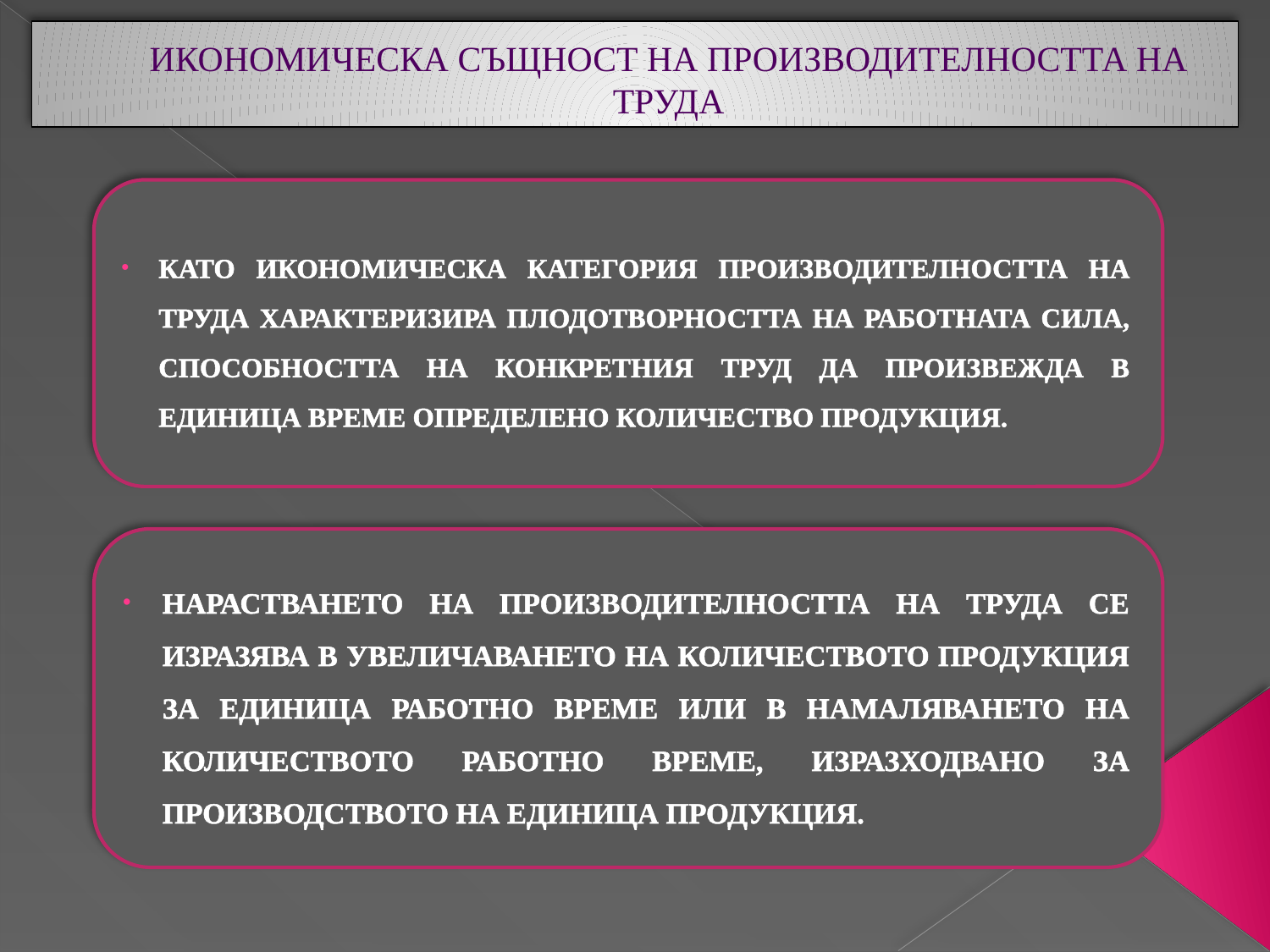

# ИКОНОМИЧЕСКА СЪЩНОСТ НА ПРОИЗВОДИТЕЛНОСТТА НА ТРУДА
КАТО ИКОНОМИЧЕСКА КАТЕГОРИЯ ПРОИЗВОДИТЕЛНОСТТА НА ТРУДА ХАРАКТЕРИЗИРА ПЛОДОТВОРНОСТТА НА РАБОТНАТА СИЛА, СПОСОБНОСТТА НА КОНКРЕТНИЯ ТРУД ДА ПРОИЗВЕЖДА В ЕДИНИЦА ВРЕМЕ ОПРЕДЕЛЕНО КОЛИЧЕСТВО ПРОДУКЦИЯ.
НАРАСТВАНЕТО НА ПРОИЗВОДИТЕЛНОСТТА НА ТРУДА СЕ ИЗРАЗЯВА В УВЕЛИЧАВАНЕТО НА КОЛИЧЕСТВОТО ПРОДУКЦИЯ ЗА ЕДИНИЦА РАБОТНО ВРЕМЕ ИЛИ В НАМАЛЯВАНЕТО НА КОЛИЧЕСТВОТО РАБОТНО ВРЕМЕ, ИЗРАЗХОДВАНО ЗА ПРОИЗВОДСТВОТО НА ЕДИНИЦА ПРОДУКЦИЯ.